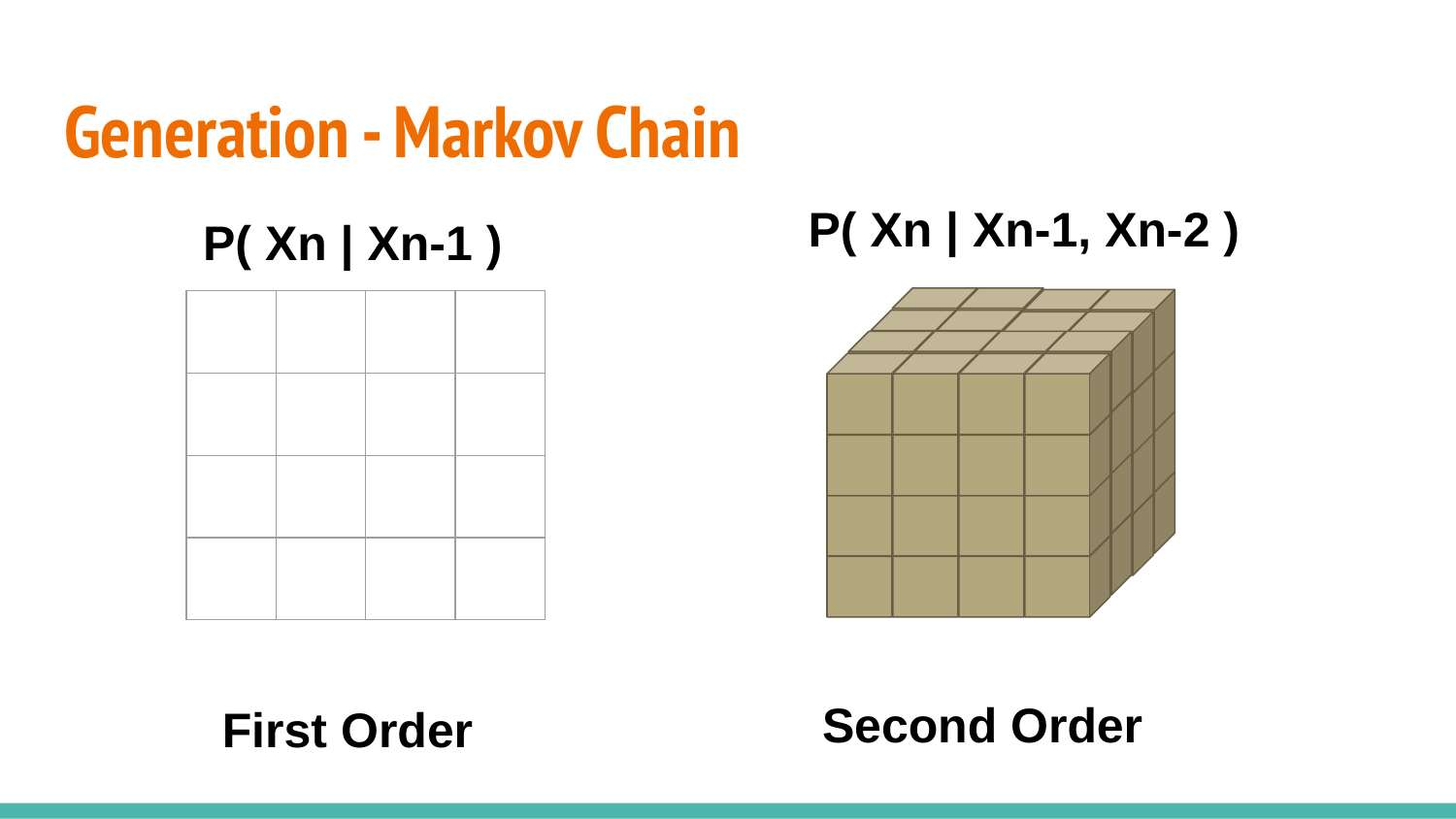

# Generation - Markov Chain
P( Xn | Xn-1, Xn-2 )
P( Xn | Xn-1 )

|  |  |  |  |
| --- | --- | --- | --- |
|  |  |  |  |
|  |  |  |  |
|  |  |  |  |

Second Order
First Order